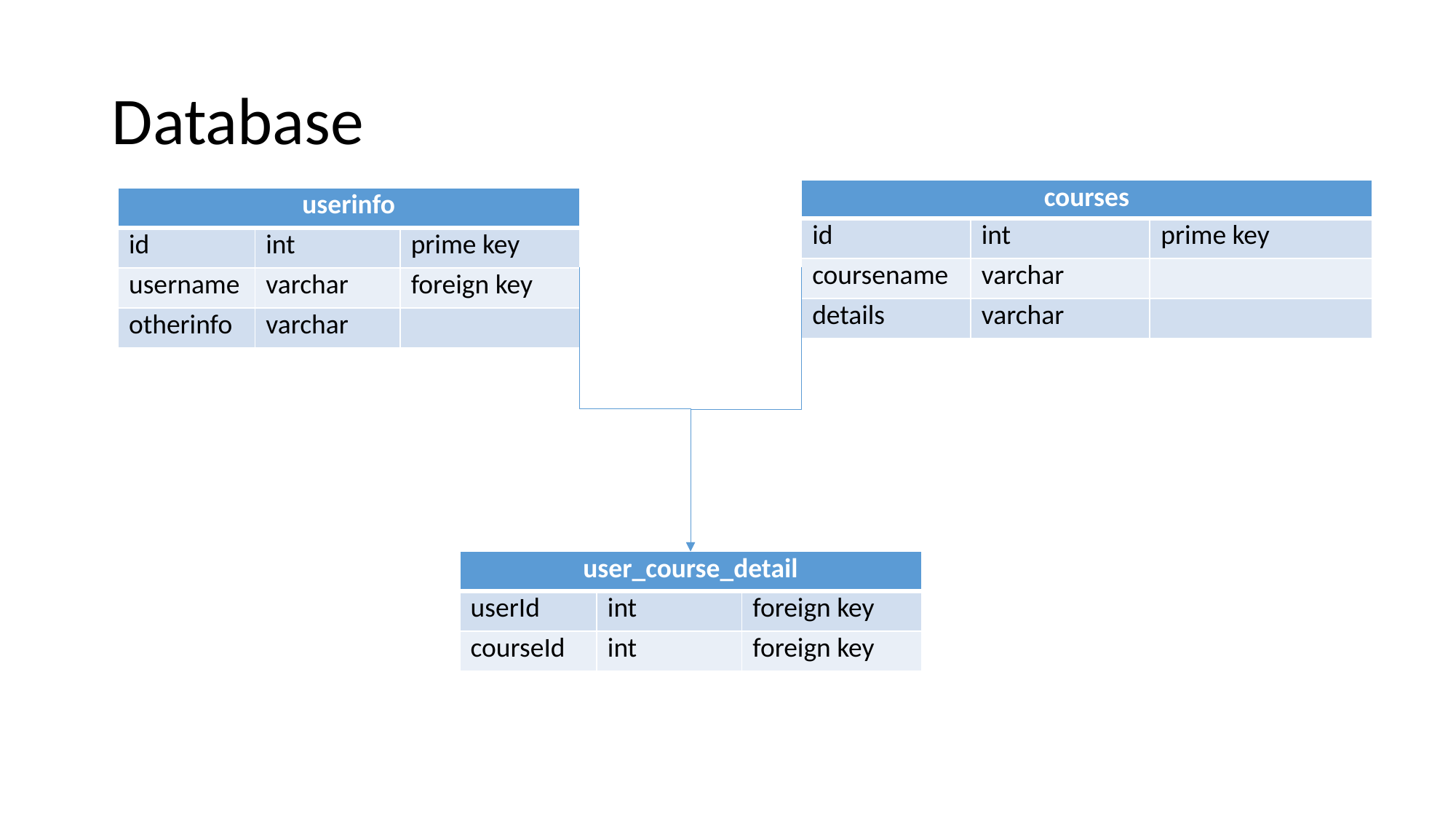

# Database
| courses |  |  |
| --- | --- | --- |
| id | int | prime key |
| coursename | varchar |  |
| details | varchar |  |
| userinfo |  |  |
| --- | --- | --- |
| id | int | prime key |
| username | varchar | foreign key |
| otherinfo | varchar |  |
| user\_course\_detail |  |  |
| --- | --- | --- |
| userId | int | foreign key |
| courseId | int | foreign key |